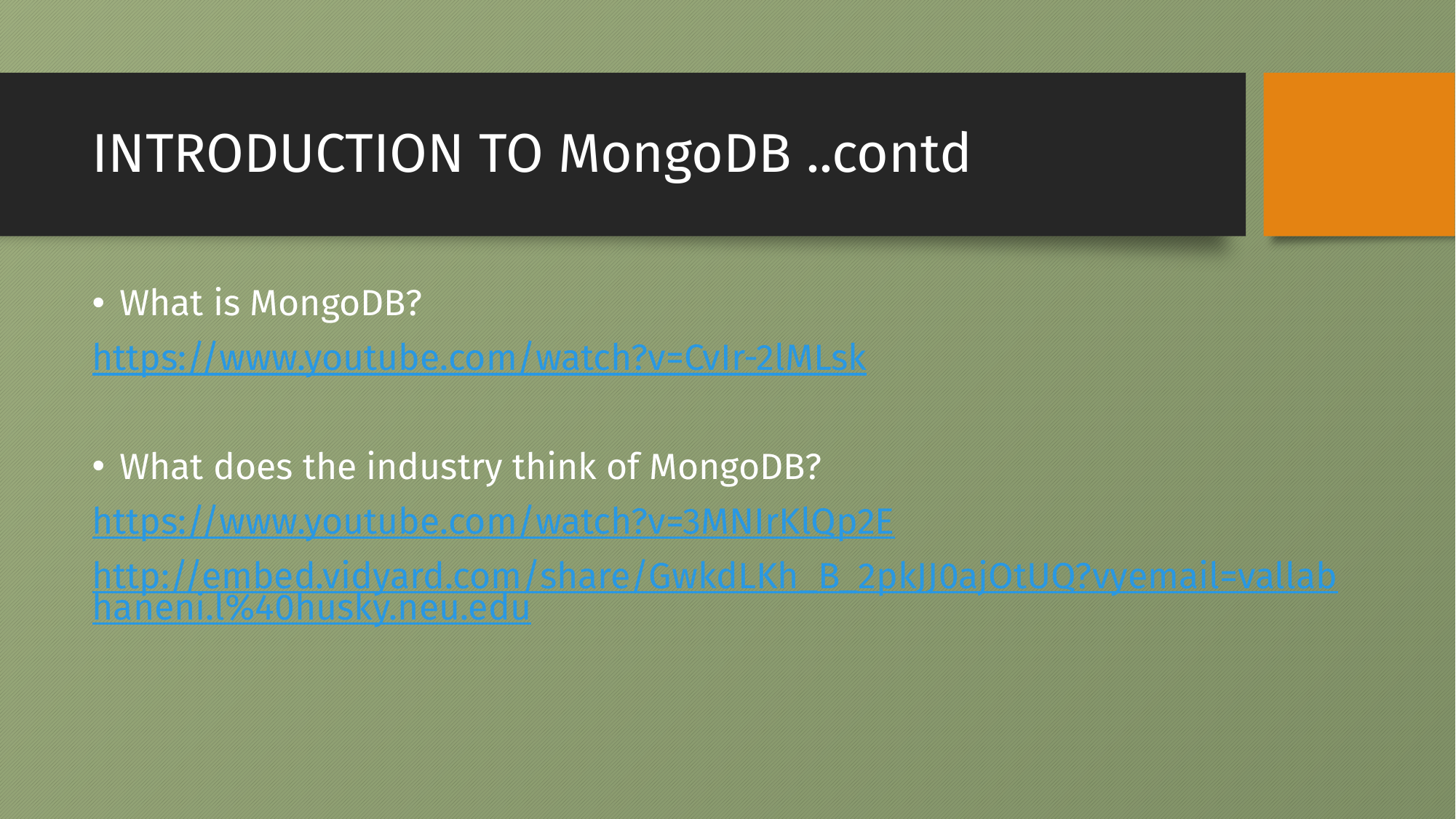

# INTRODUCTION TO MongoDB ..contd
What is MongoDB?
https://www.youtube.com/watch?v=CvIr-2lMLsk

What does the industry think of MongoDB?
https://www.youtube.com/watch?v=3MNIrKlQp2E
http://embed.vidyard.com/share/GwkdLKh_B_2pkJJ0ajOtUQ?vyemail=vallabhaneni.l%40husky.neu.edu